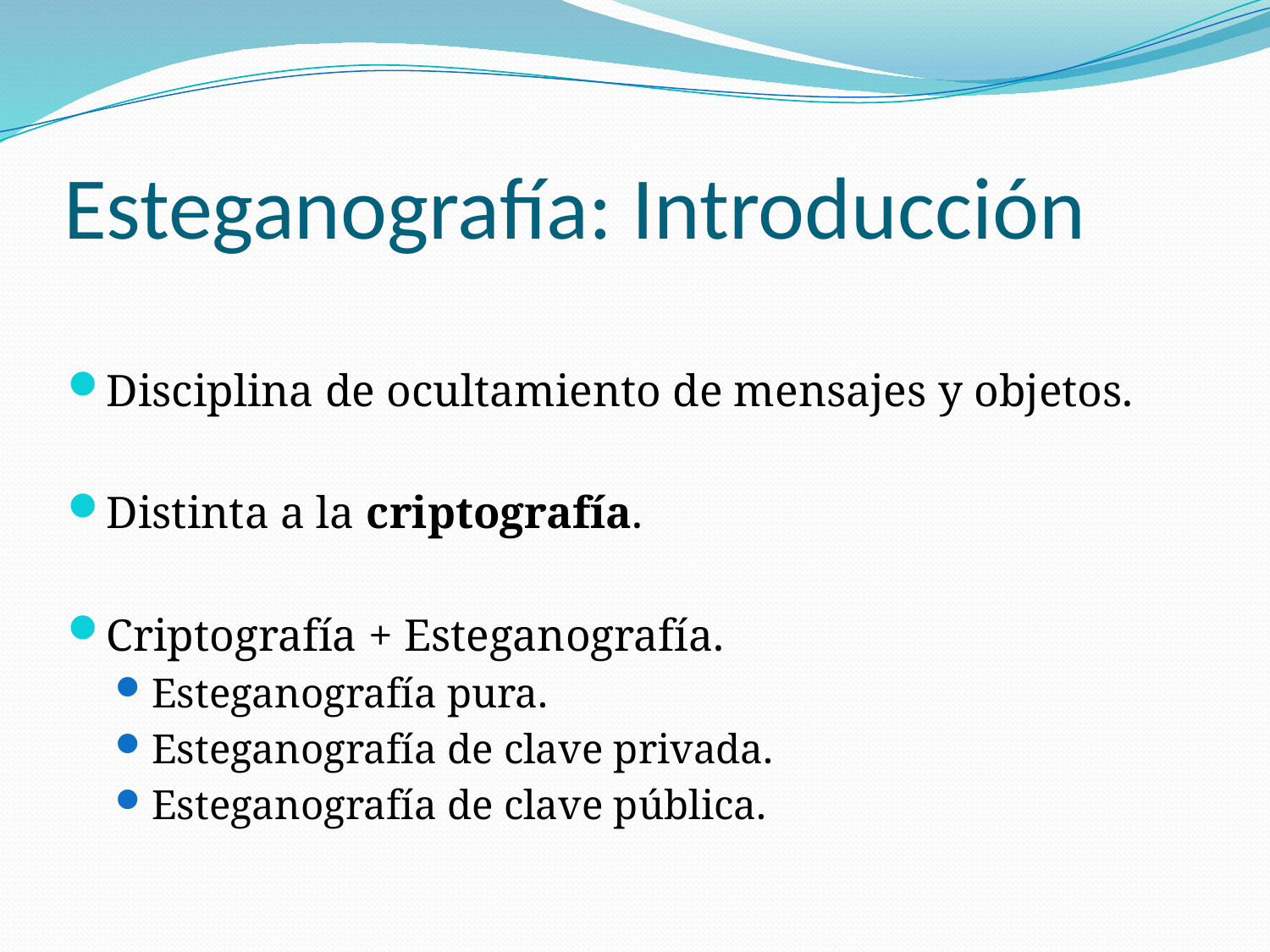

# Esteganografía: Introducción

Disciplina de ocultamiento de mensajes y objetos.

Distinta a la criptografía.

Criptografía + Esteganografía.
Esteganografía pura.
Esteganografía de clave privada.
Esteganografía de clave pública.